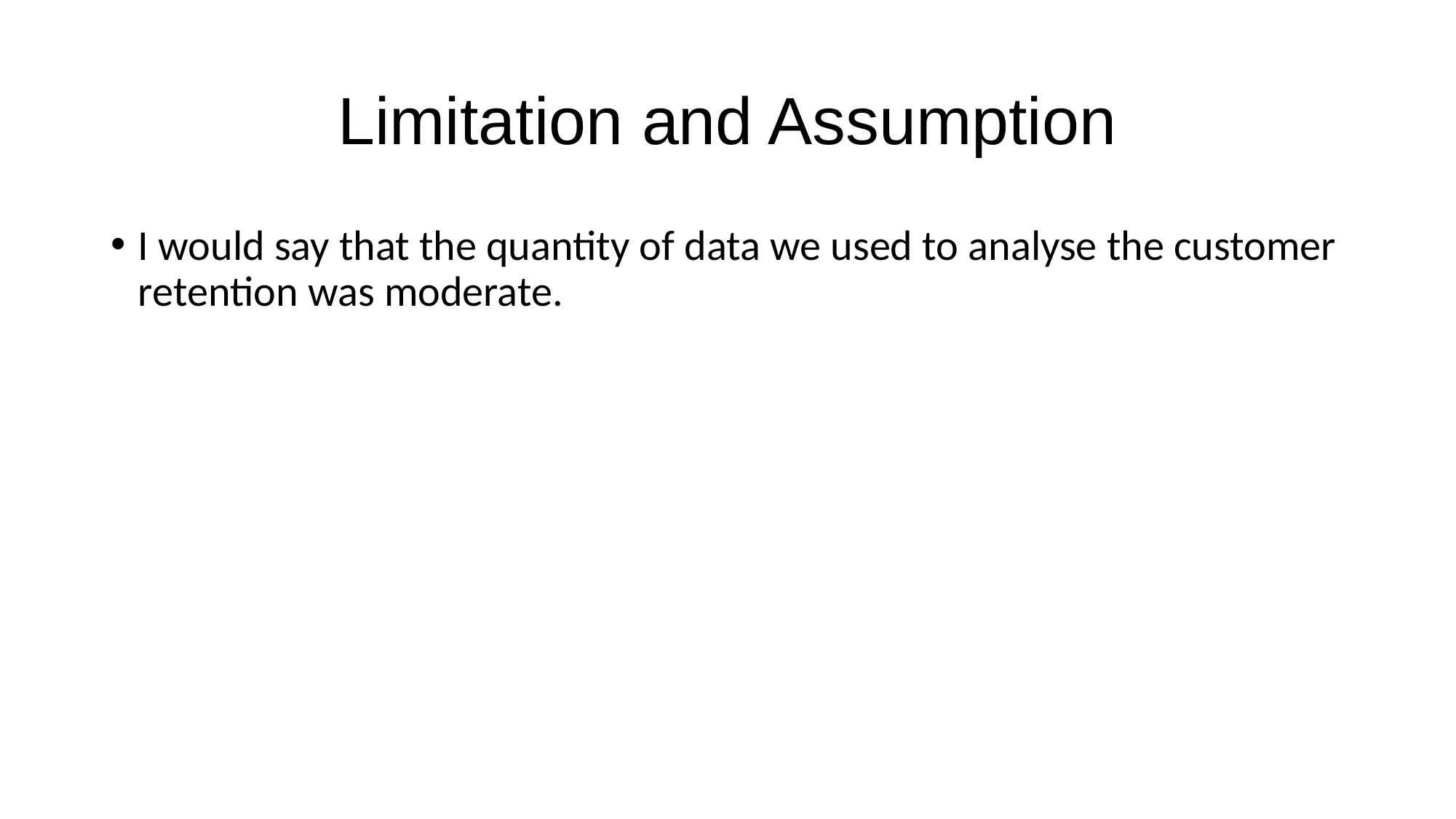

# Limitation and Assumption
I would say that the quantity of data we used to analyse the customer retention was moderate.